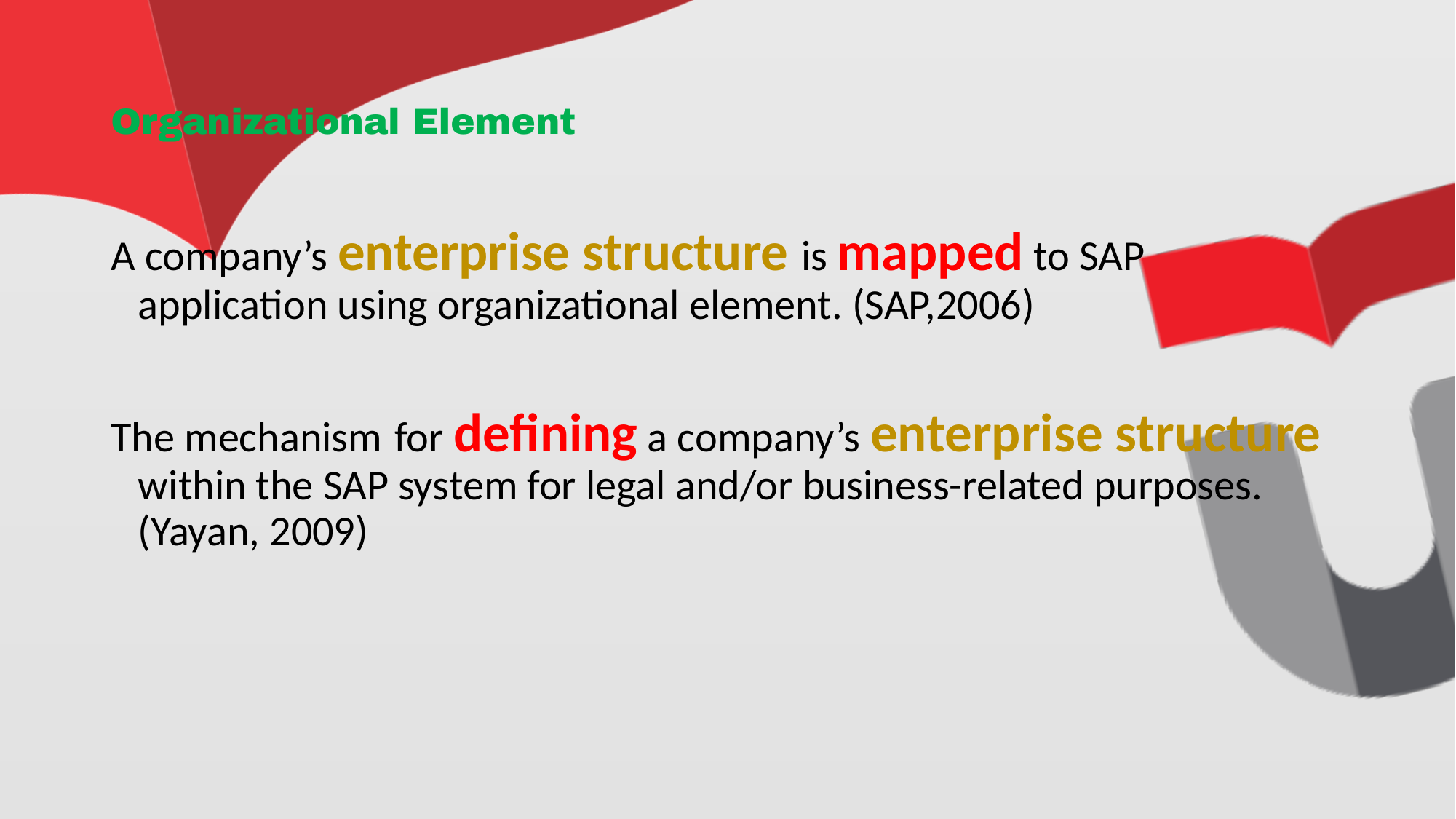

# Organizational Element
A company’s enterprise structure is mapped to SAP application using organizational element. (SAP,2006)

The mechanism for defining a company’s enterprise structure within the SAP system for legal and/or business-related purposes. (Yayan, 2009)